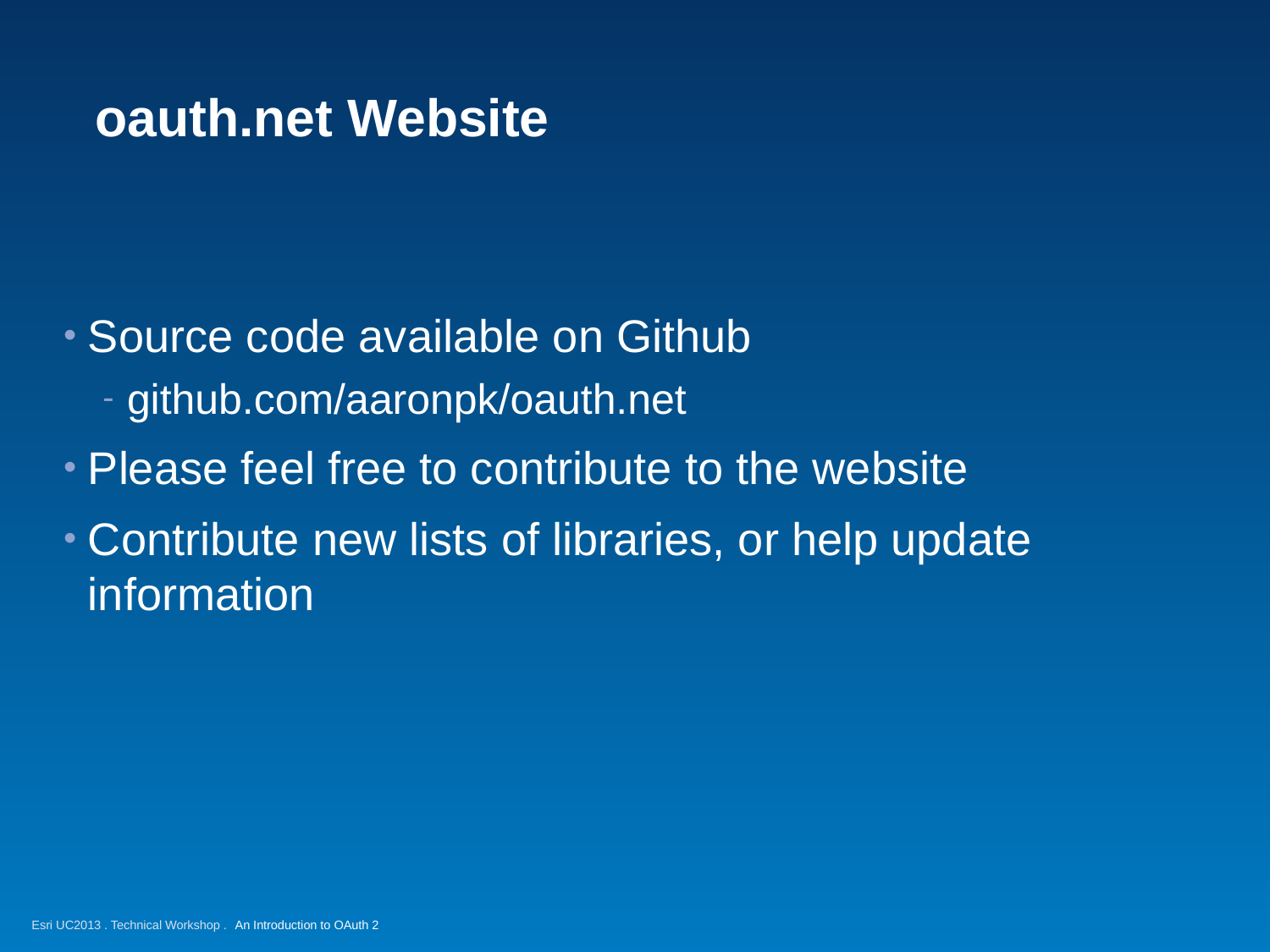

# oauth.net Website
Source code available on Github
github.com/aaronpk/oauth.net
Please feel free to contribute to the website
Contribute new lists of libraries, or help update information
An Introduction to OAuth 2